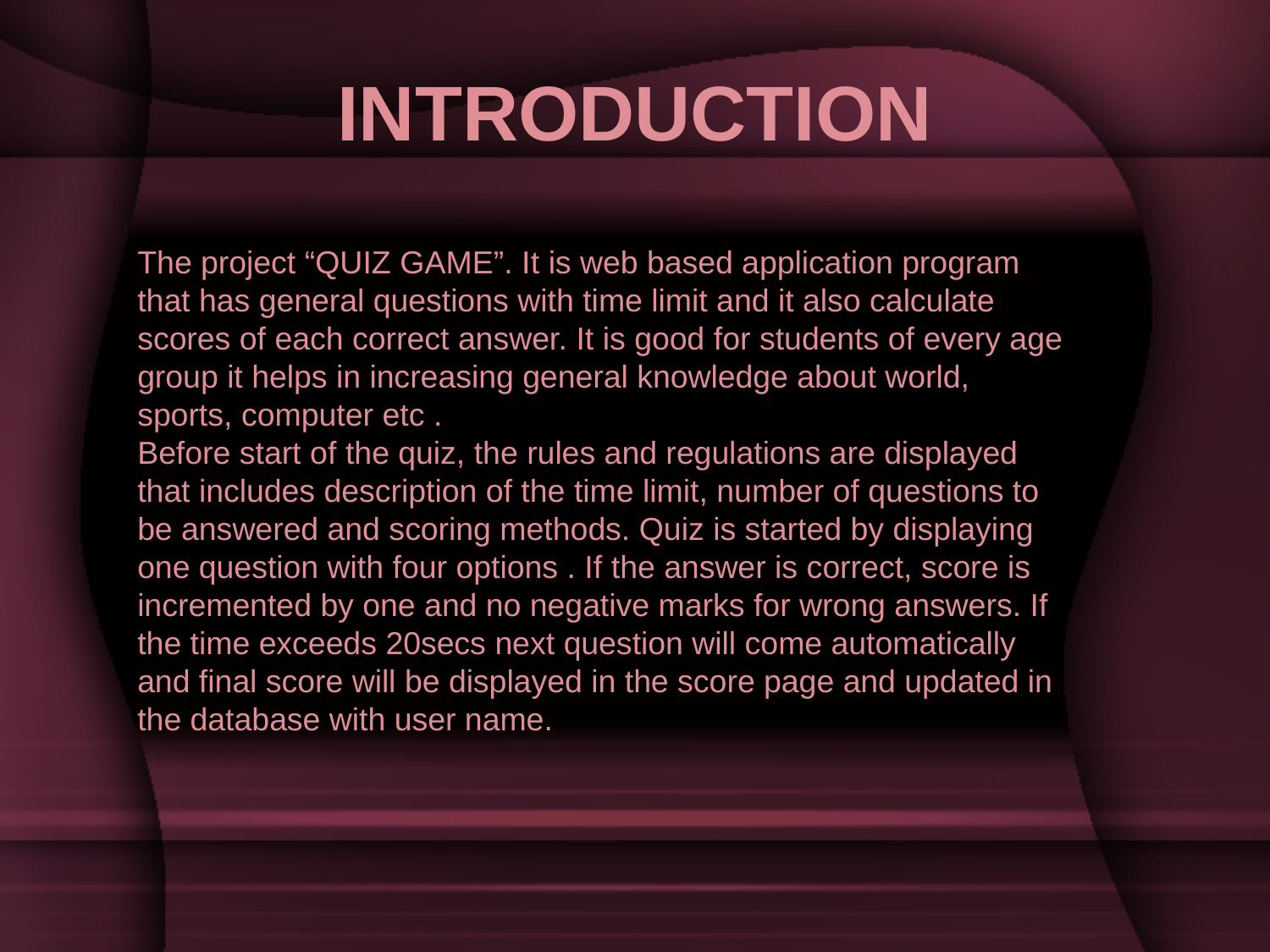

# INTRODUCTION
The project “QUIZ GAME”. It is web based application program that has general questions with time limit and it also calculate scores of each correct answer. It is good for students of every age group it helps in increasing general knowledge about world, sports, computer etc .
Before start of the quiz, the rules and regulations are displayed that includes description of the time limit, number of questions to be answered and scoring methods. Quiz is started by displaying one question with four options . If the answer is correct, score is incremented by one and no negative marks for wrong answers. If the time exceeds 20secs next question will come automatically and final score will be displayed in the score page and updated in the database with user name.